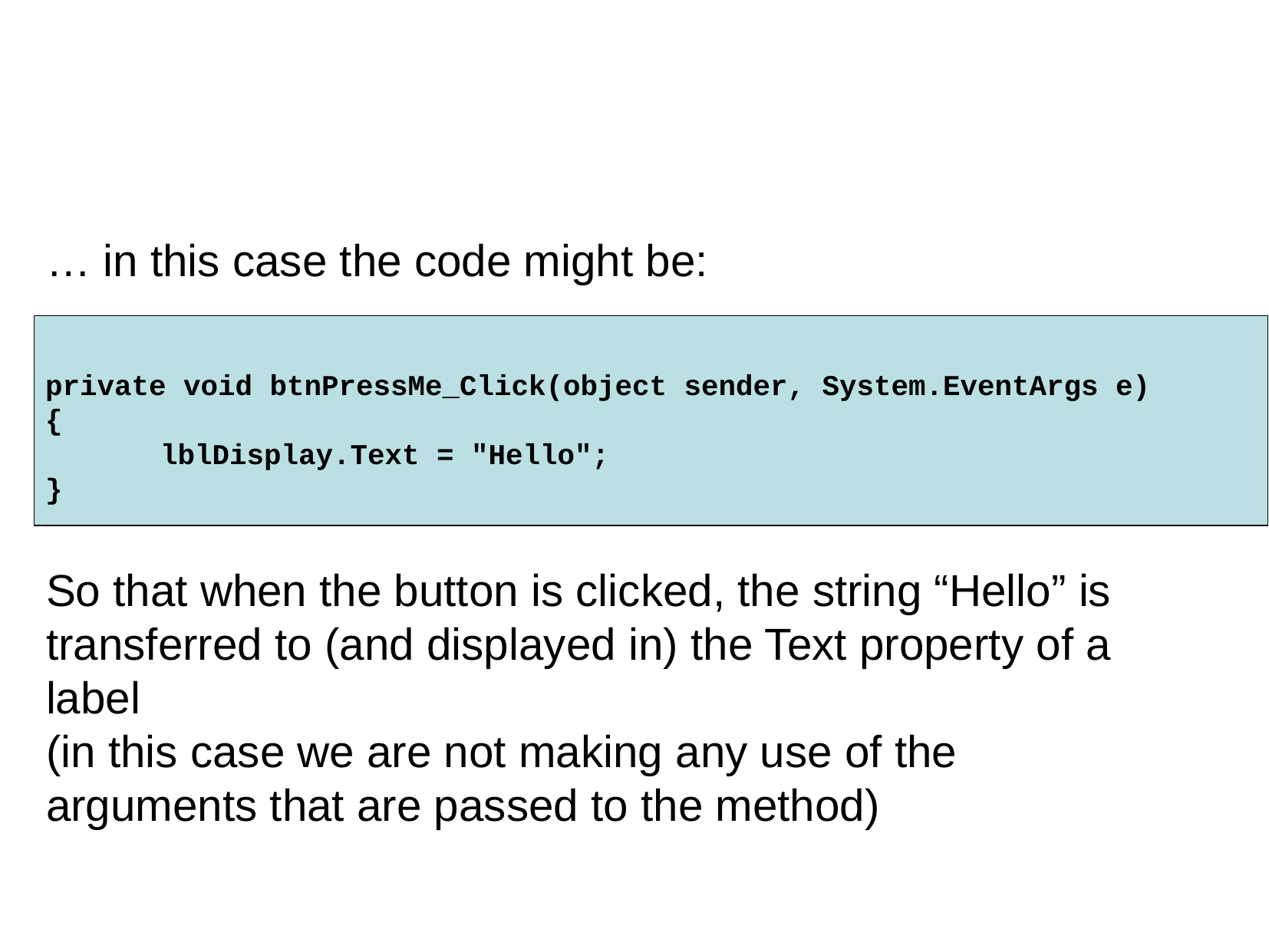

… in this case the code might be:

private void btnPressMe_Click(object sender, System.EventArgs e)
{
	lblDisplay.Text = "Hello";
}

So that when the button is clicked, the string “Hello” is transferred to (and displayed in) the Text property of a label
(in this case we are not making any use of the arguments that are passed to the method)